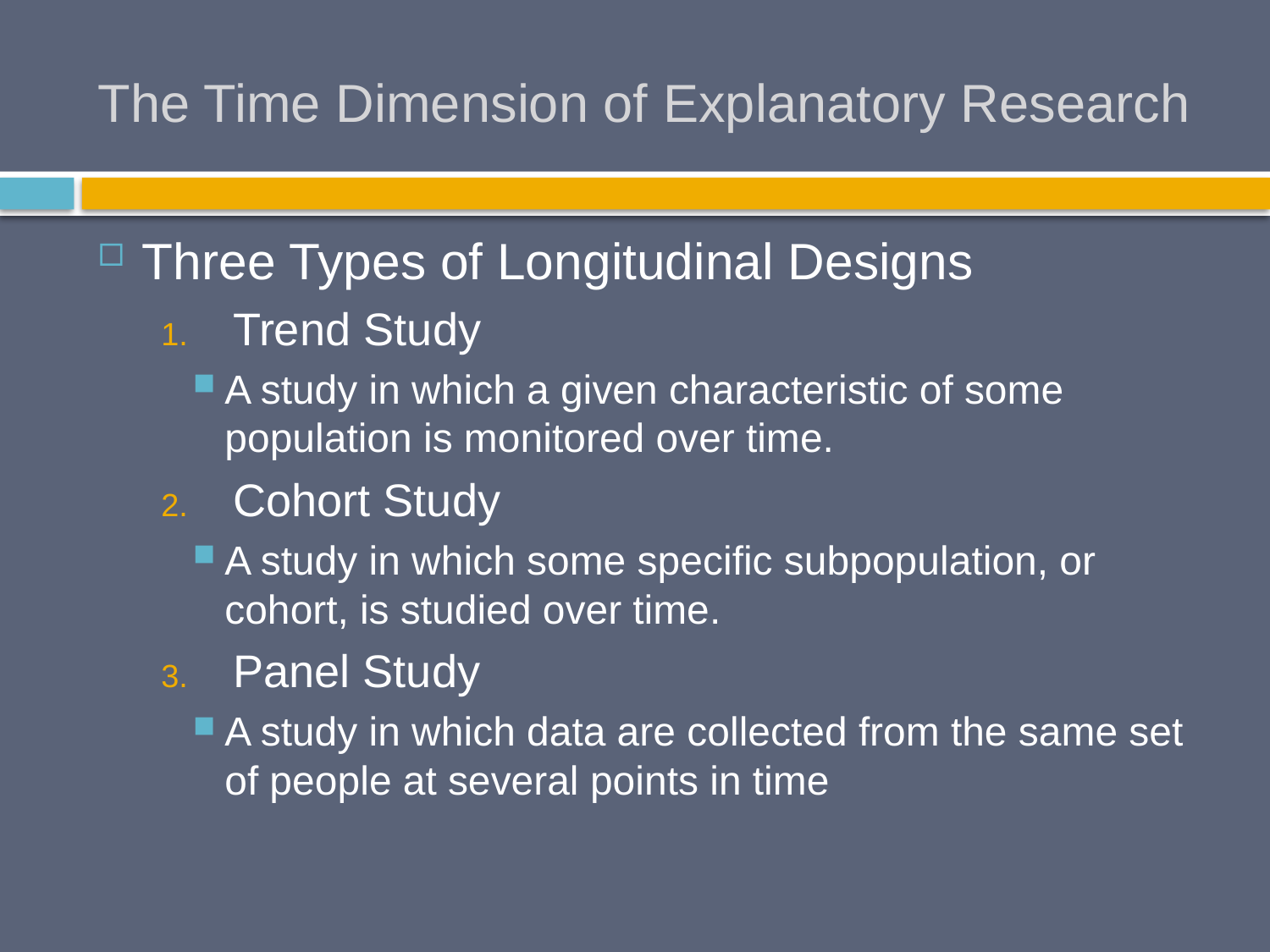

# The Time Dimension of Explanatory Research
Three Types of Longitudinal Designs
Trend Study
A study in which a given characteristic of some population is monitored over time.
Cohort Study
A study in which some specific subpopulation, or cohort, is studied over time.
Panel Study
A study in which data are collected from the same set of people at several points in time